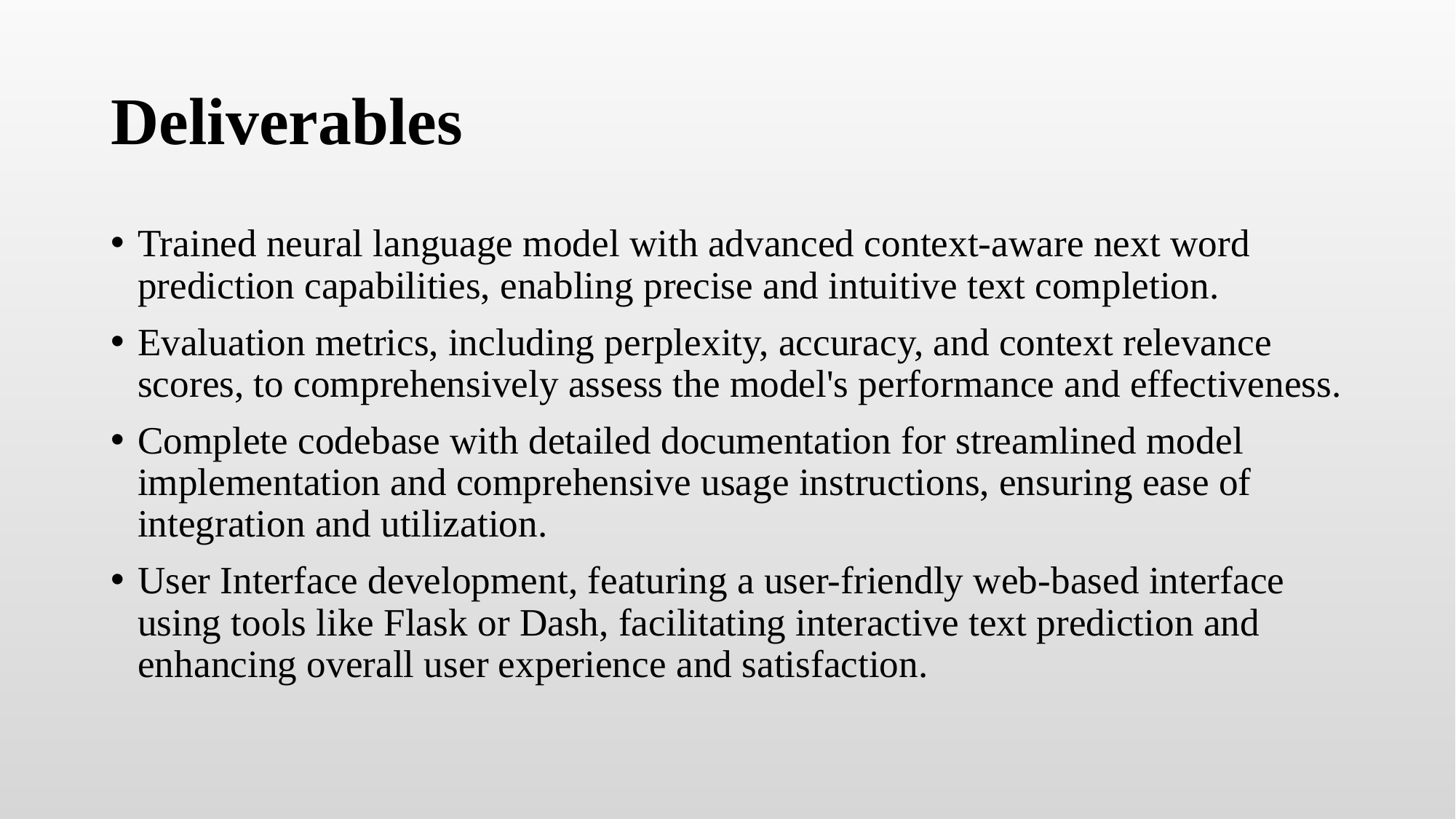

# Deliverables
Trained neural language model with advanced context-aware next word prediction capabilities, enabling precise and intuitive text completion.
Evaluation metrics, including perplexity, accuracy, and context relevance scores, to comprehensively assess the model's performance and effectiveness.
Complete codebase with detailed documentation for streamlined model implementation and comprehensive usage instructions, ensuring ease of integration and utilization.
User Interface development, featuring a user-friendly web-based interface using tools like Flask or Dash, facilitating interactive text prediction and enhancing overall user experience and satisfaction.